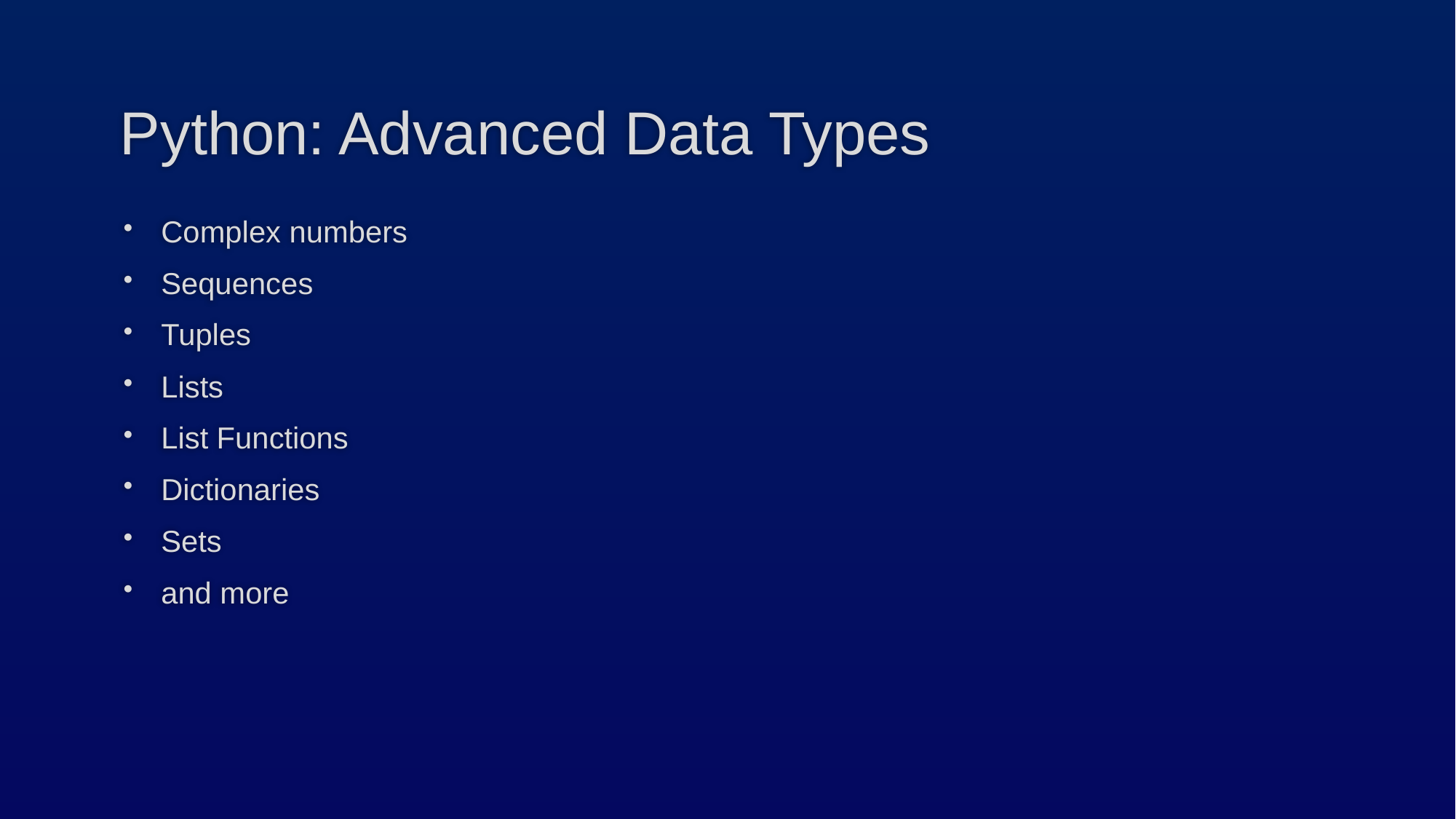

# Python: Advanced Data Types
Complex numbers
Sequences
Tuples
Lists
List Functions
Dictionaries
Sets
and more